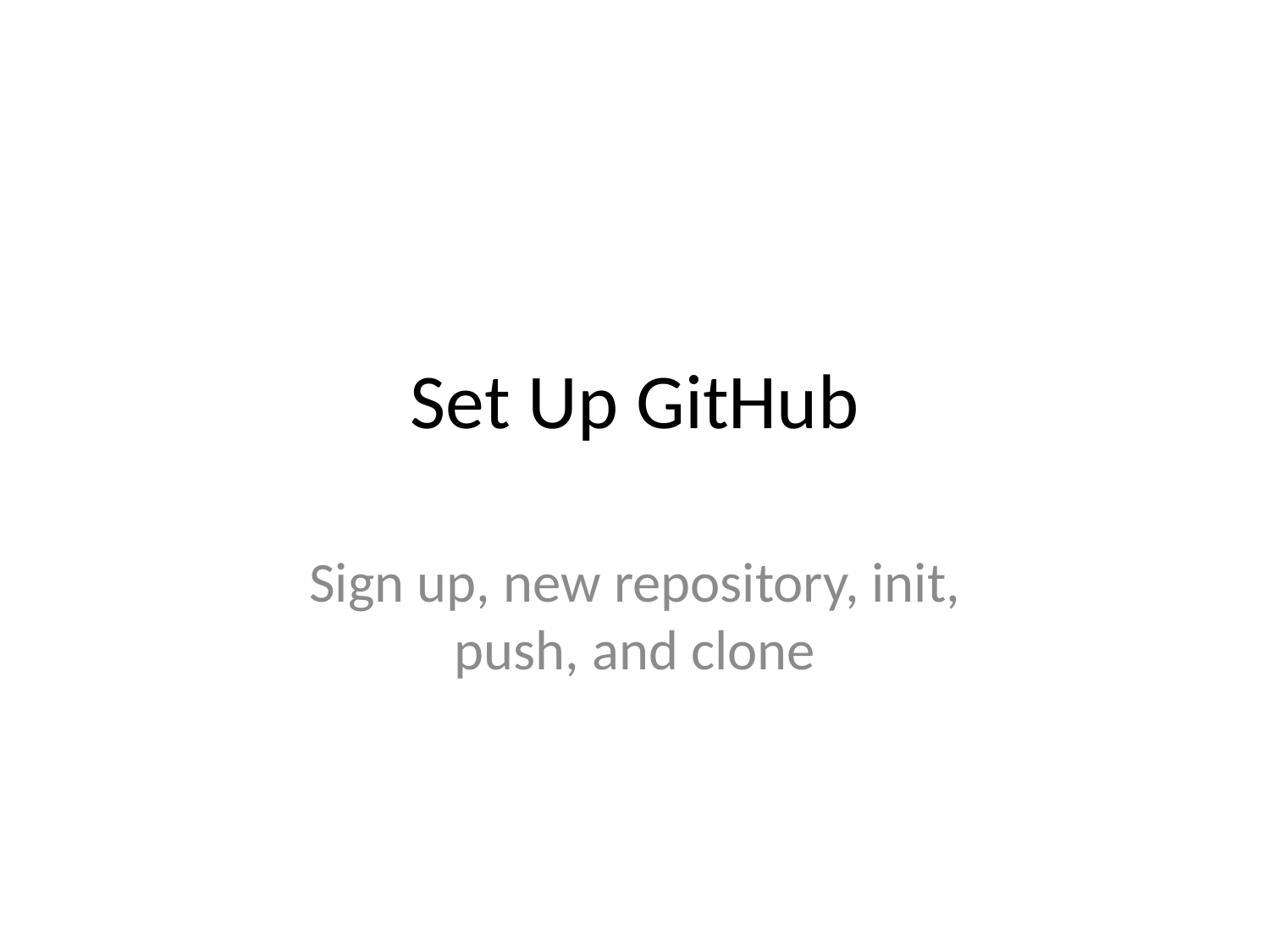

# Set Up GitHub
Sign up, new repository, init,
push, and clone